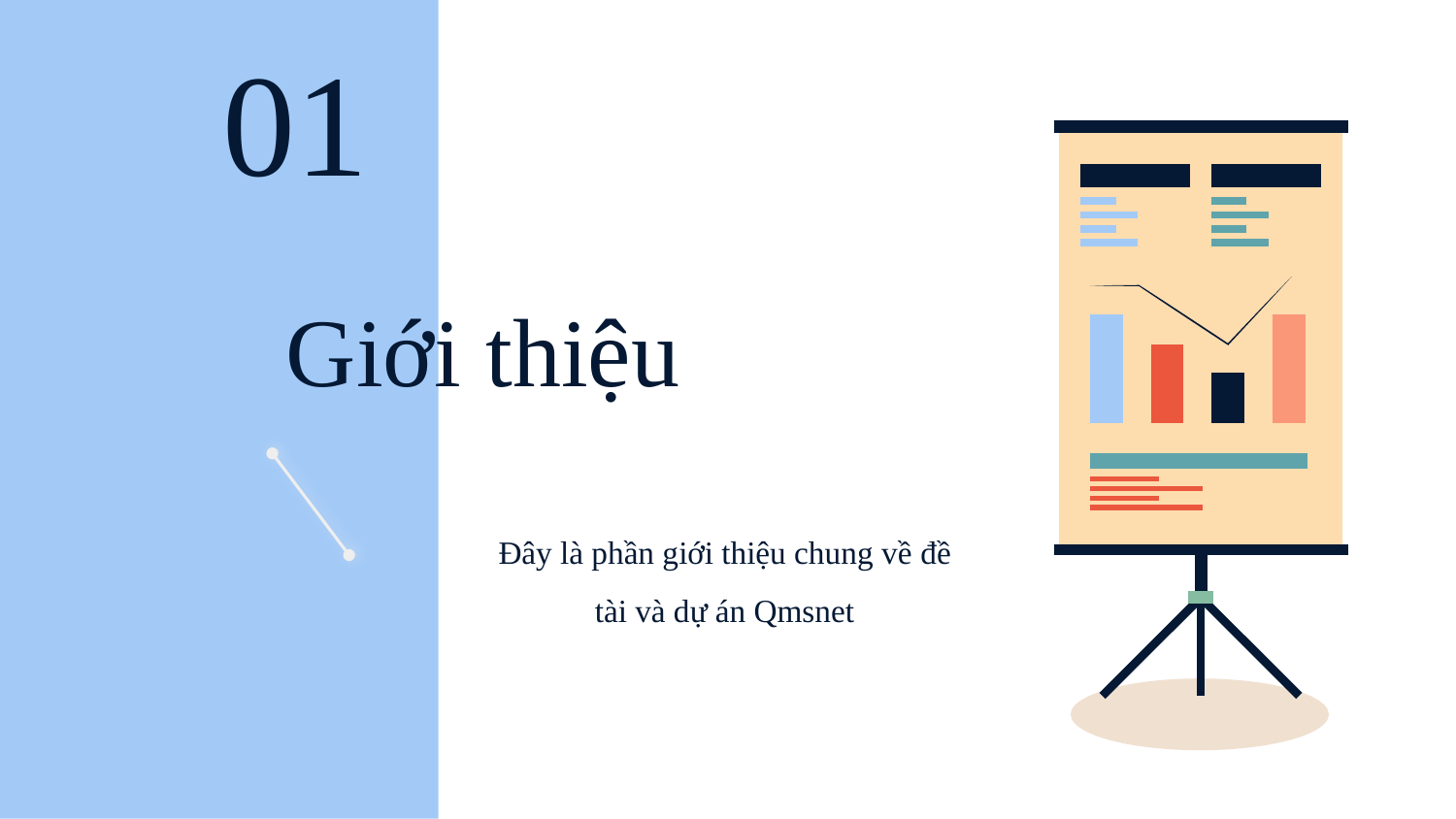

01

# Giới thiệu
Đây là phần giới thiệu chung về đề tài và dự án Qmsnet